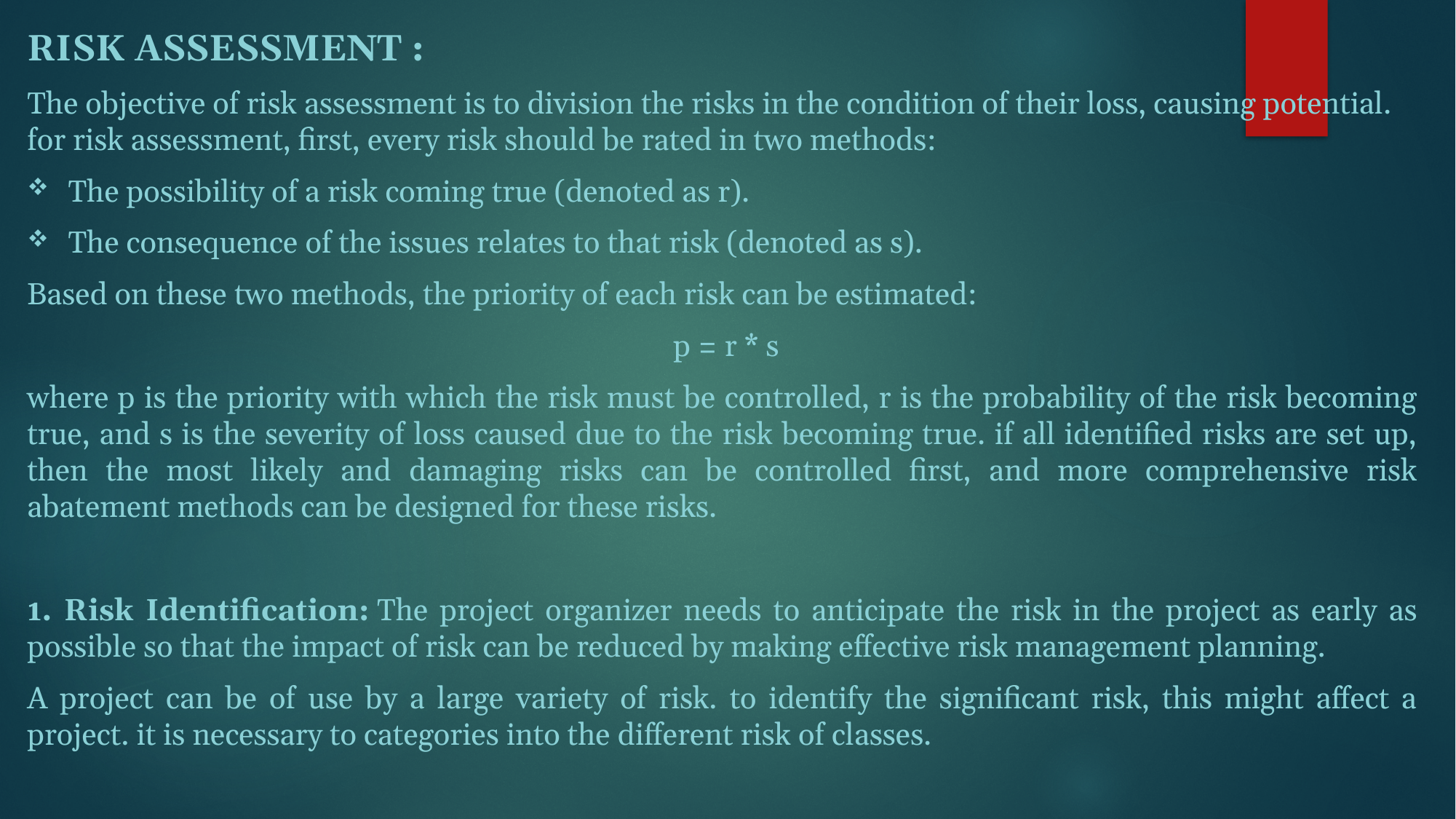

RISK ASSESSMENT :
The objective of risk assessment is to division the risks in the condition of their loss, causing potential. for risk assessment, first, every risk should be rated in two methods:
The possibility of a risk coming true (denoted as r).
The consequence of the issues relates to that risk (denoted as s).
Based on these two methods, the priority of each risk can be estimated:
 p = r * s
where p is the priority with which the risk must be controlled, r is the probability of the risk becoming true, and s is the severity of loss caused due to the risk becoming true. if all identified risks are set up, then the most likely and damaging risks can be controlled first, and more comprehensive risk abatement methods can be designed for these risks.

1. Risk Identification: The project organizer needs to anticipate the risk in the project as early as possible so that the impact of risk can be reduced by making effective risk management planning.
A project can be of use by a large variety of risk. to identify the significant risk, this might affect a project. it is necessary to categories into the different risk of classes.